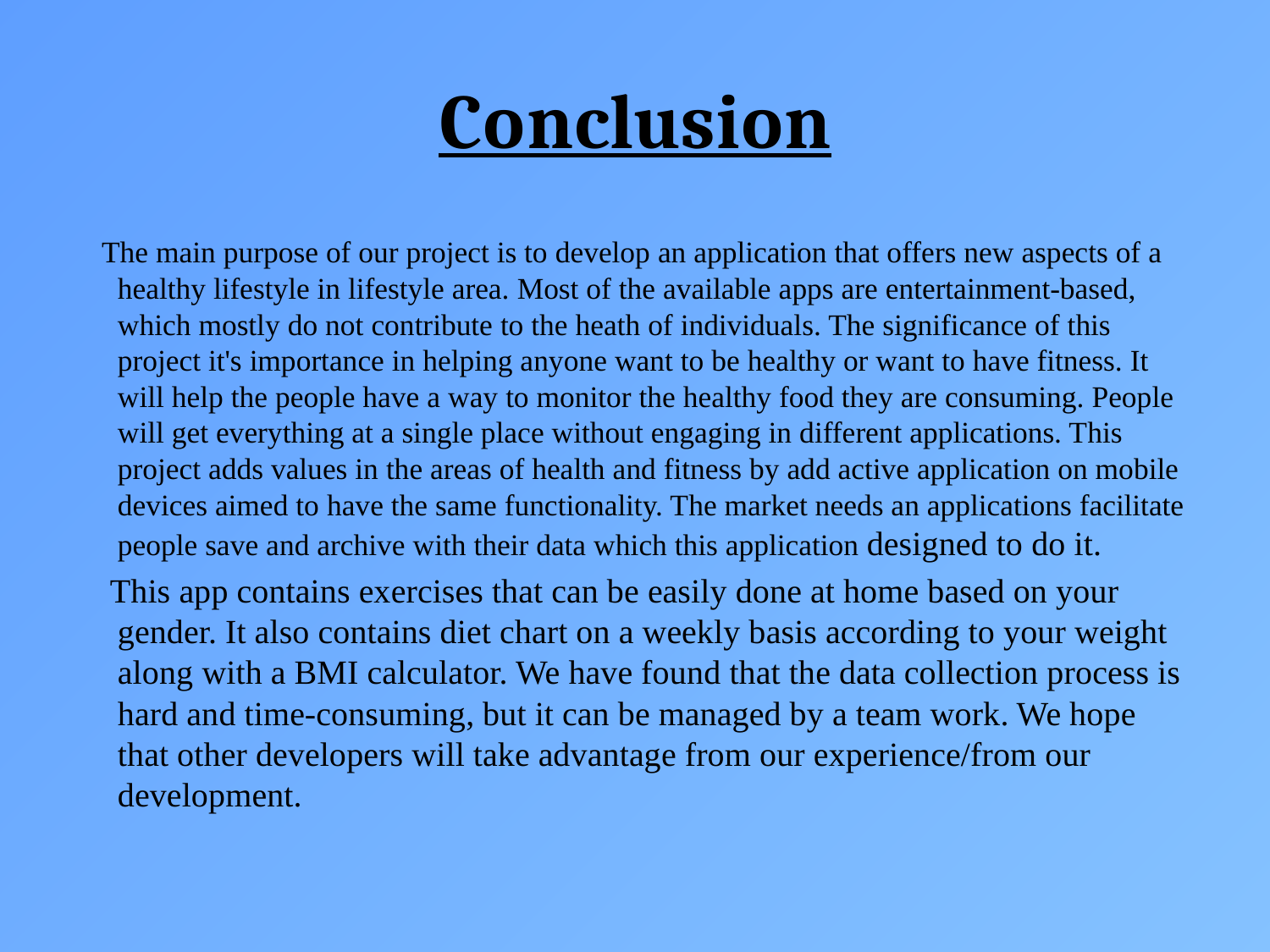

# Conclusion
   The main purpose of our project is to develop an application that offers new aspects of a healthy lifestyle in lifestyle area. Most of the available apps are entertainment-based, which mostly do not contribute to the heath of individuals. The significance of this project it's importance in helping anyone want to be healthy or want to have fitness. It will help the people have a way to monitor the healthy food they are consuming. People will get everything at a single place without engaging in different applications. This project adds values in the areas of health and fitness by add active application on mobile devices aimed to have the same functionality. The market needs an applications facilitate people save and archive with their data which this application designed to do it.
    This app contains exercises that can be easily done at home based on your gender. It also contains diet chart on a weekly basis according to your weight along with a BMI calculator. We have found that the data collection process is hard and time-consuming, but it can be managed by a team work. We hope that other developers will take advantage from our experience/from our development.